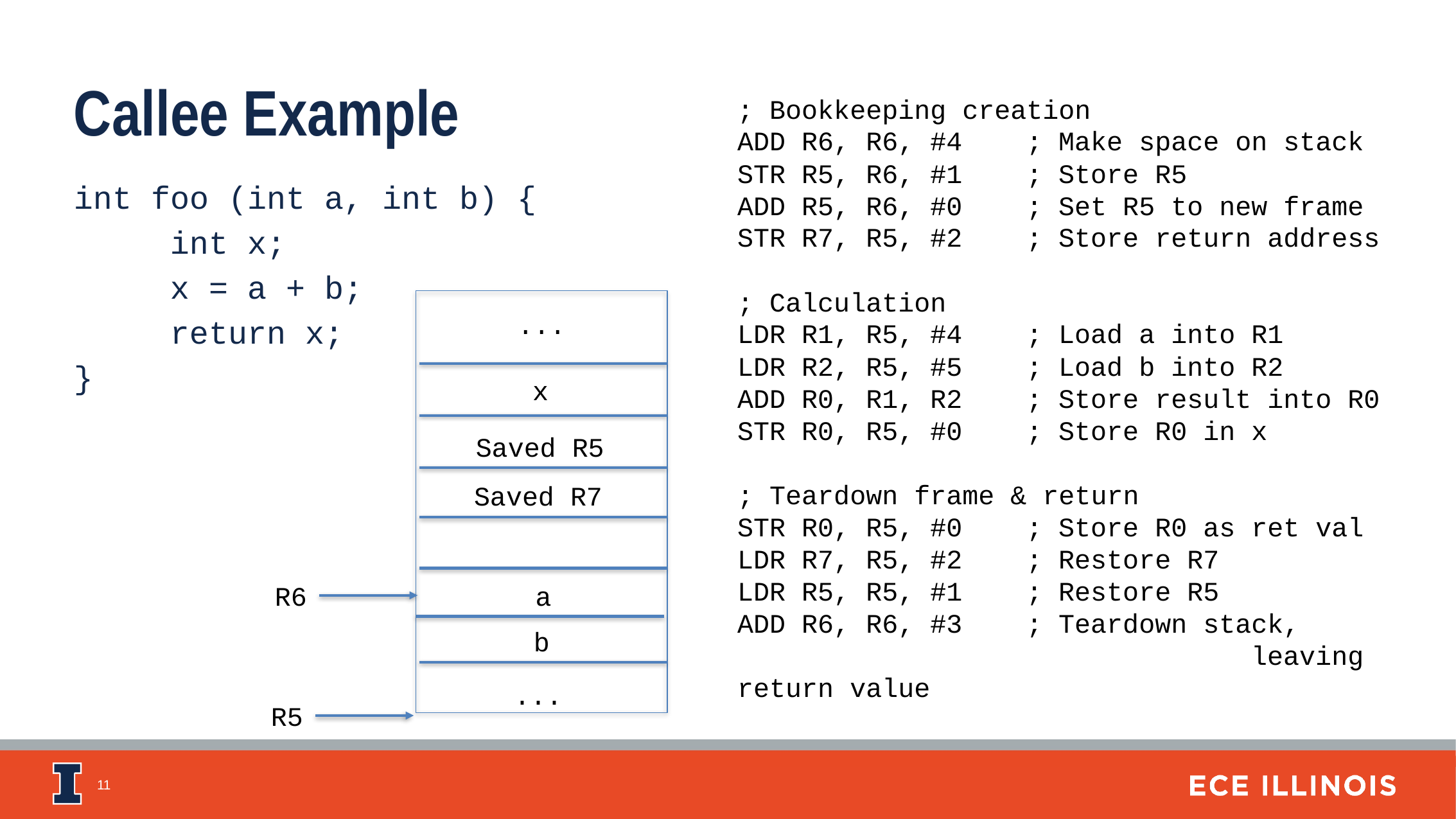

Callee Example
; Bookkeeping creation
ADD R6, R6, #4	; Make space on stack
STR R5, R6, #1	; Store R5
ADD R5, R6, #0	; Set R5 to new frame
STR R7, R5, #2	; Store return address

; Calculation
LDR R1, R5, #4	; Load a into R1
LDR R2, R5, #5	; Load b into R2
ADD R0, R1, R2	; Store result into R0
STR R0, R5, #0	; Store R0 in x

; Teardown frame & return
STR R0, R5, #0	; Store R0 as ret val
LDR R7, R5, #2	; Restore R7
LDR R5, R5, #1	; Restore R5
ADD R6, R6, #3	; Teardown stack, 						  leaving return value

int foo (int a, int b) {
	int x;
	x = a + b;
	return x;
}

...
x
Saved R5
Saved R7
R6
a
b
...
R5
11